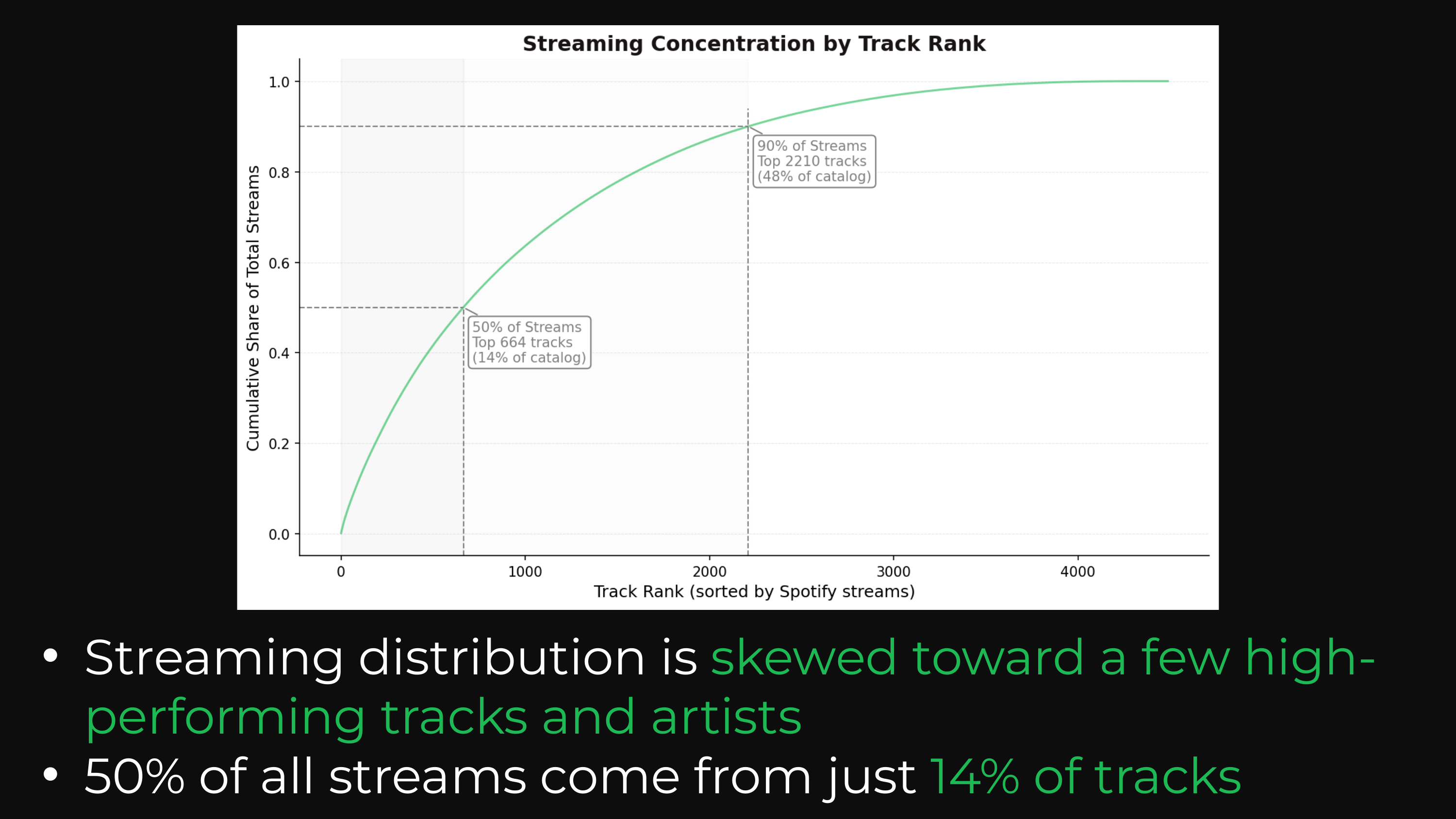

Streaming distribution is skewed toward a few high-performing tracks and artists
50% of all streams come from just 14% of tracks